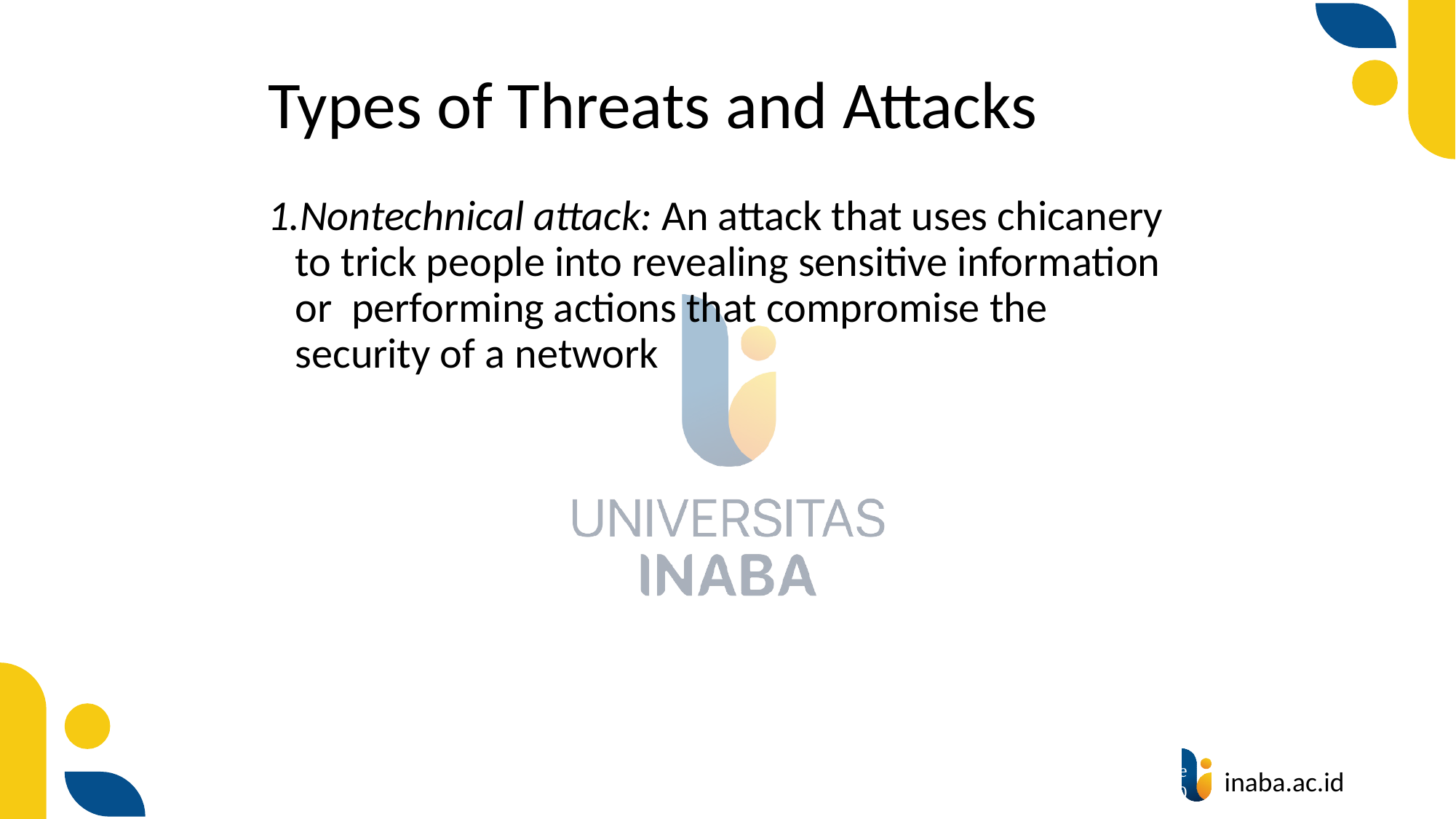

# Types of Threats and Attacks
Nontechnical attack: An attack that uses chicanery to trick people into revealing sensitive information or  performing actions that compromise the security of a network
33
© Prentice Hall 2020